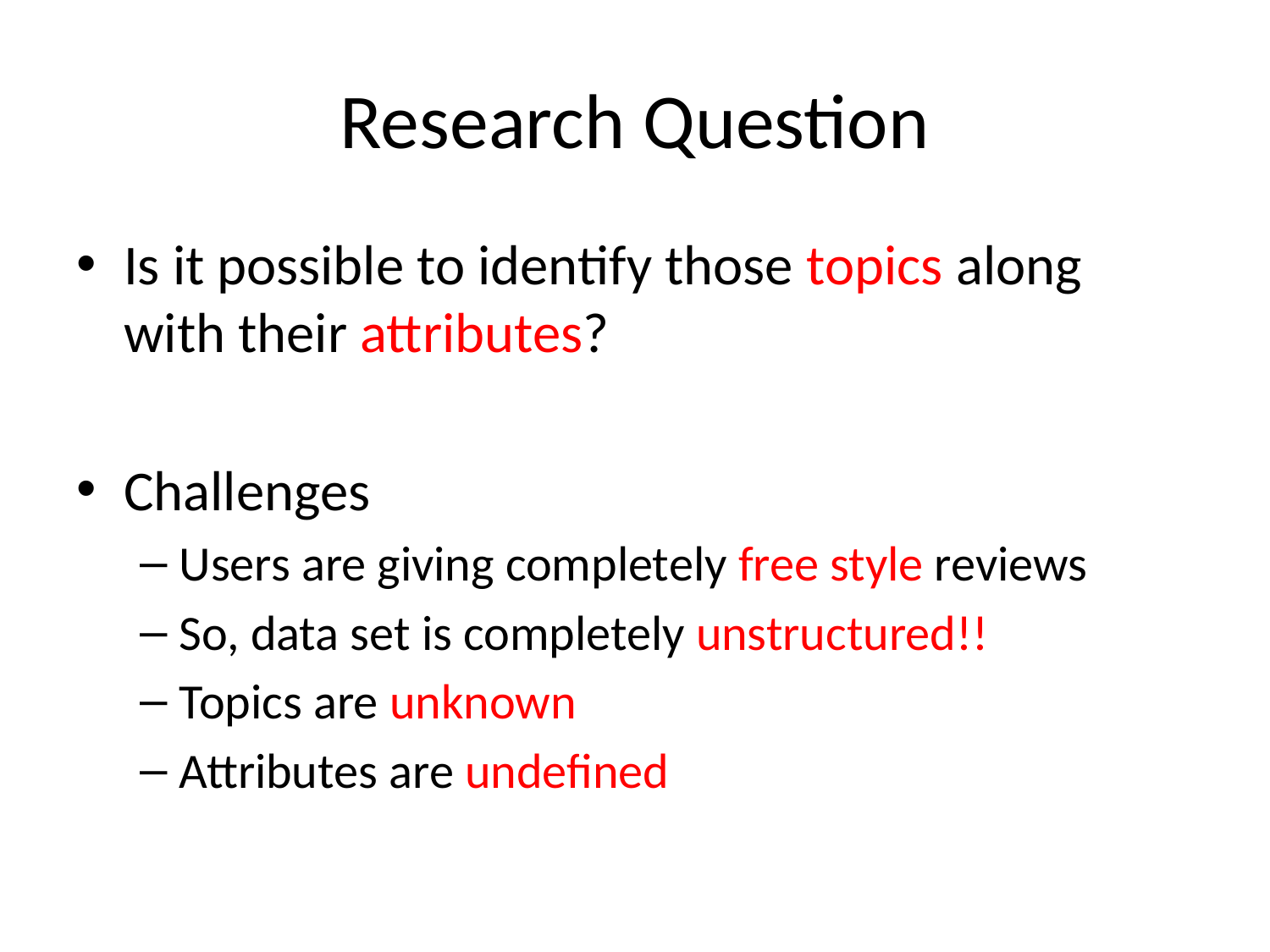

# Research Question
Is it possible to identify those topics along with their attributes?

Challenges
Users are giving completely free style reviews
So, data set is completely unstructured!!
Topics are unknown
Attributes are undefined